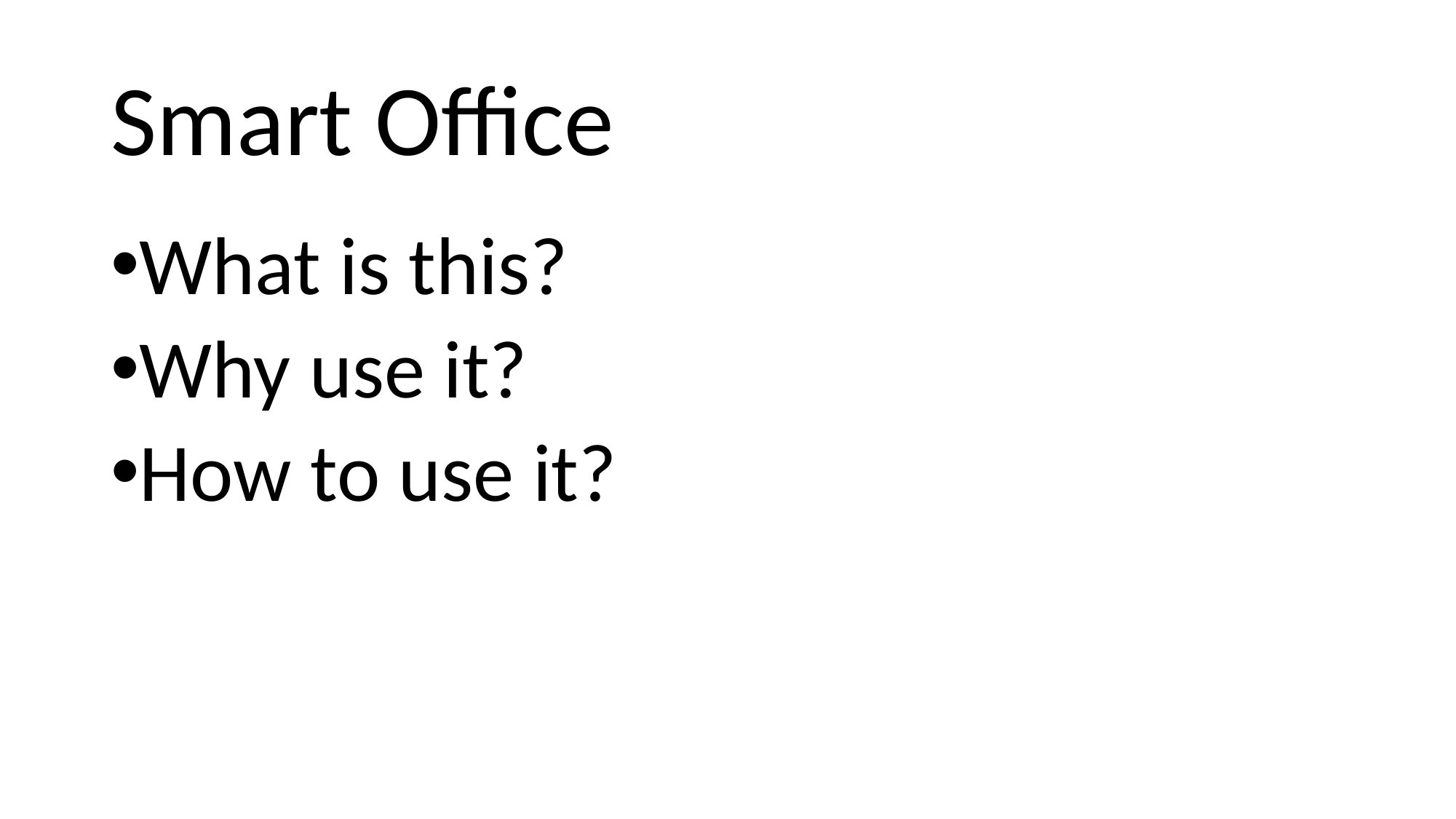

# Smart Office
What is this?
Why use it?
How to use it?